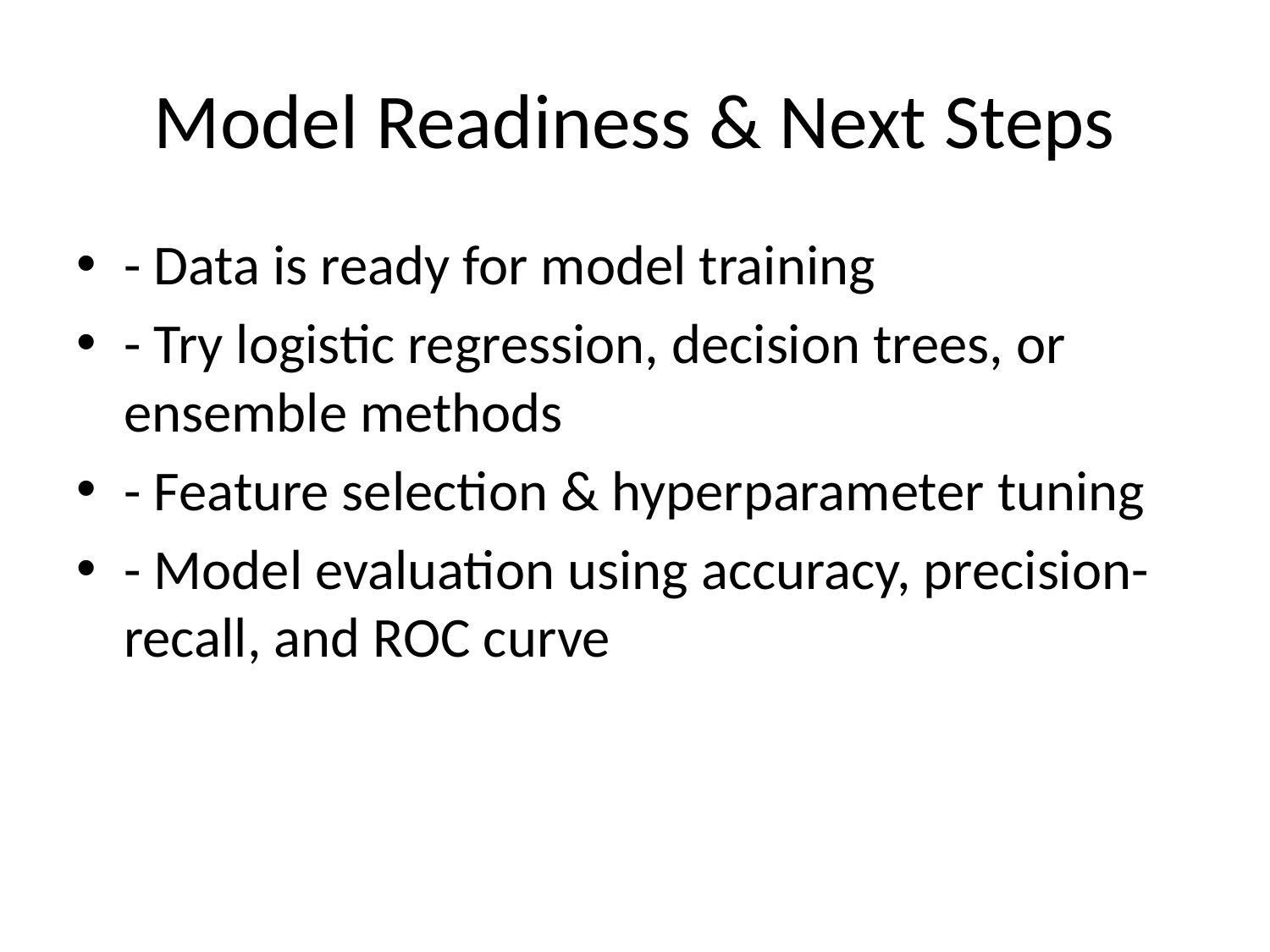

# Model Readiness & Next Steps
- Data is ready for model training
- Try logistic regression, decision trees, or ensemble methods
- Feature selection & hyperparameter tuning
- Model evaluation using accuracy, precision-recall, and ROC curve